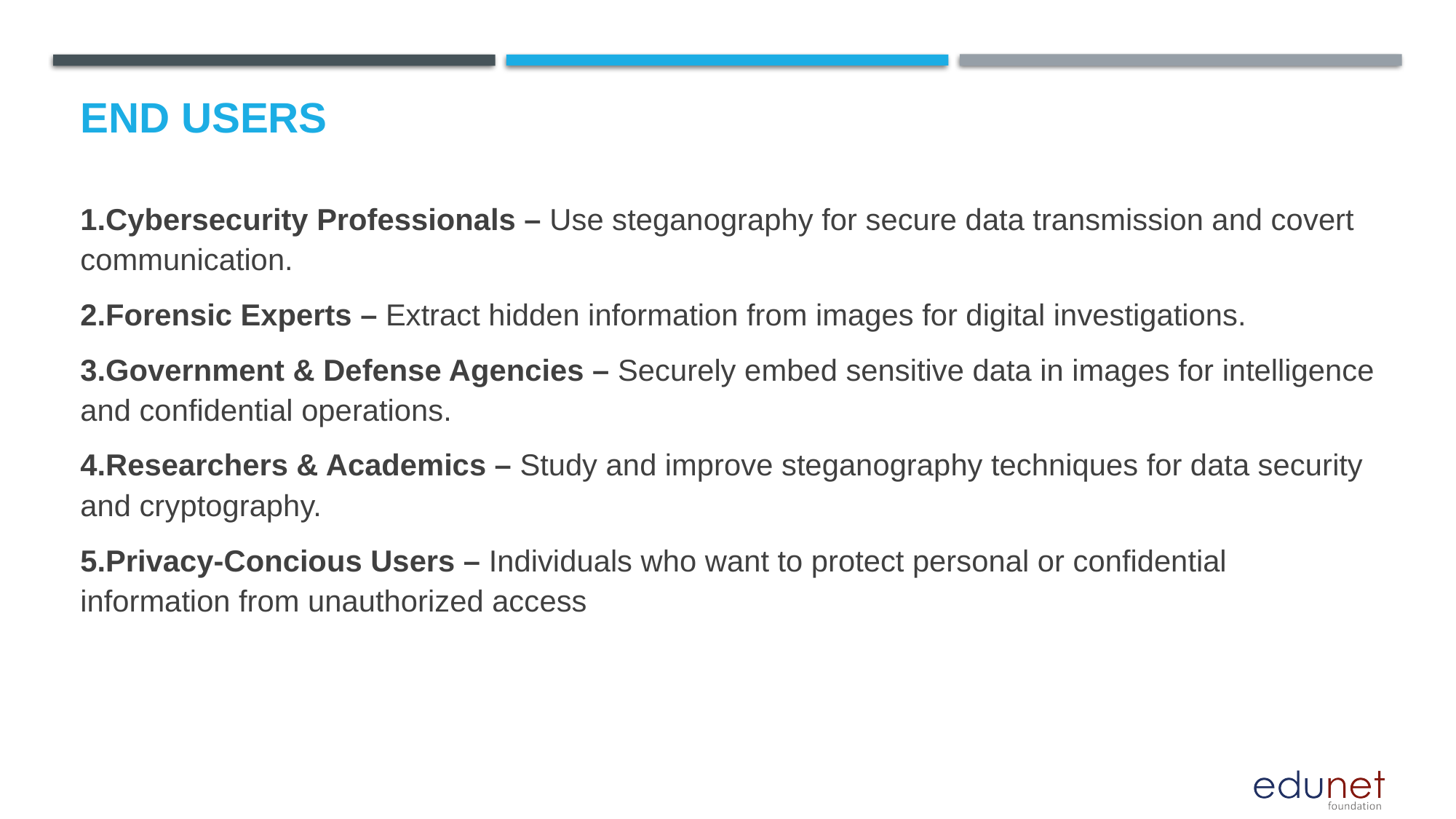

# End users
1.Cybersecurity Professionals – Use steganography for secure data transmission and covert communication.
2.Forensic Experts – Extract hidden information from images for digital investigations.
3.Government & Defense Agencies – Securely embed sensitive data in images for intelligence and confidential operations.
4.Researchers & Academics – Study and improve steganography techniques for data security and cryptography.
5.Privacy-Concious Users – Individuals who want to protect personal or confidential information from unauthorized access